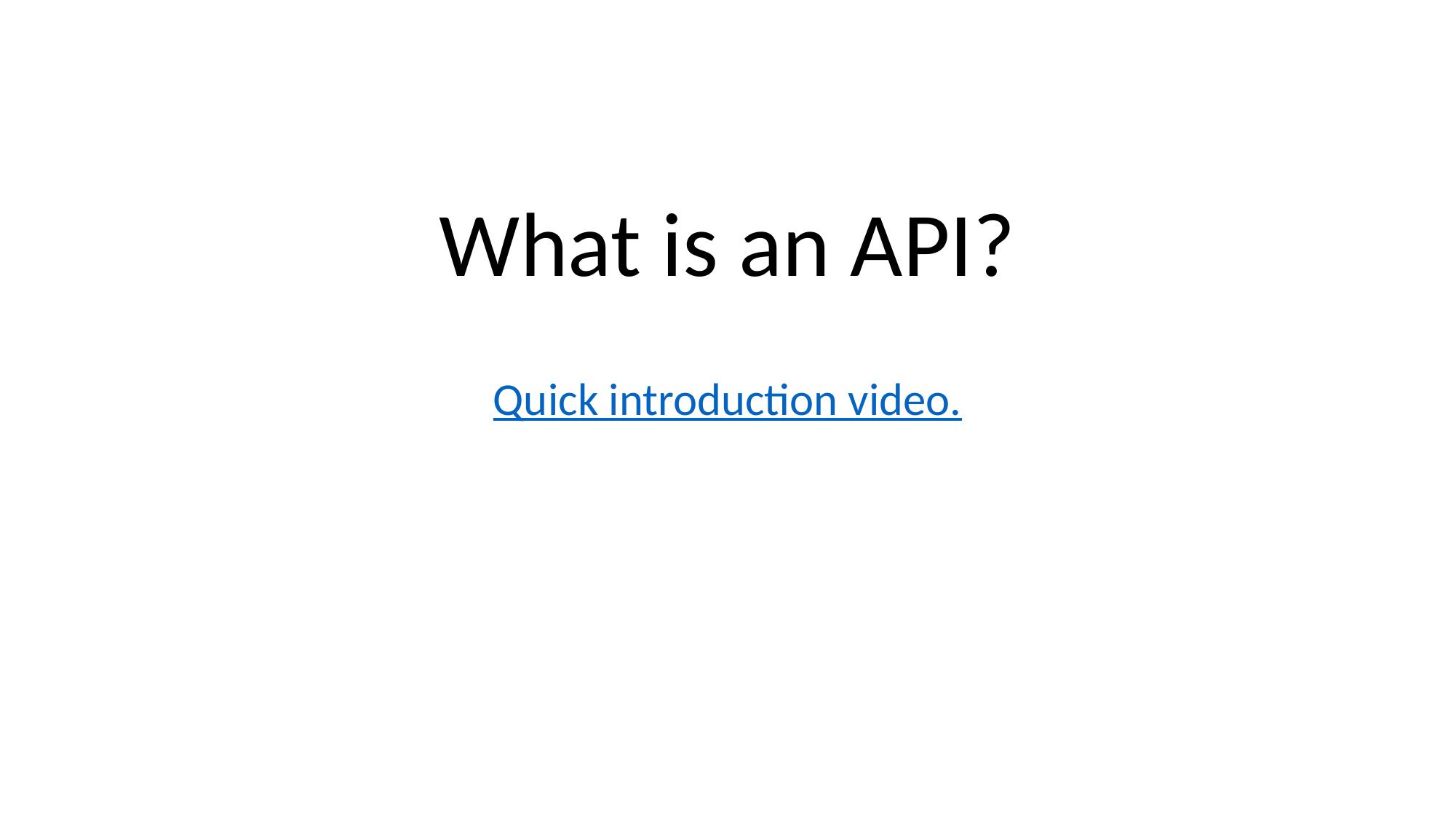

# What is an API?
Quick introduction video.